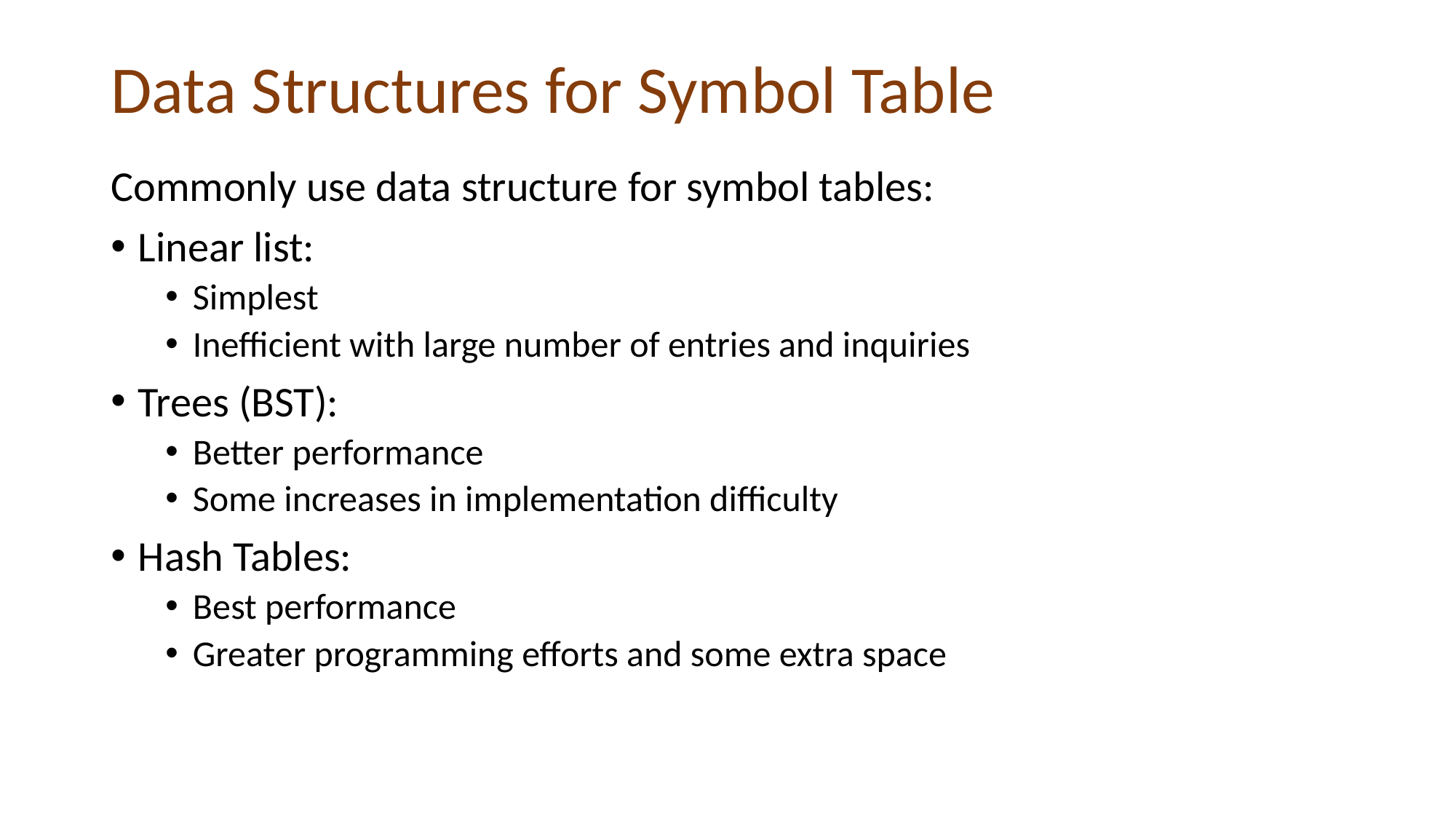

# Data Structures for Symbol Table
Commonly use data structure for symbol tables:
Linear list:
Simplest
Inefficient with large number of entries and inquiries
Trees (BST):
Better performance
Some increases in implementation difficulty
Hash Tables:
Best performance
Greater programming efforts and some extra space